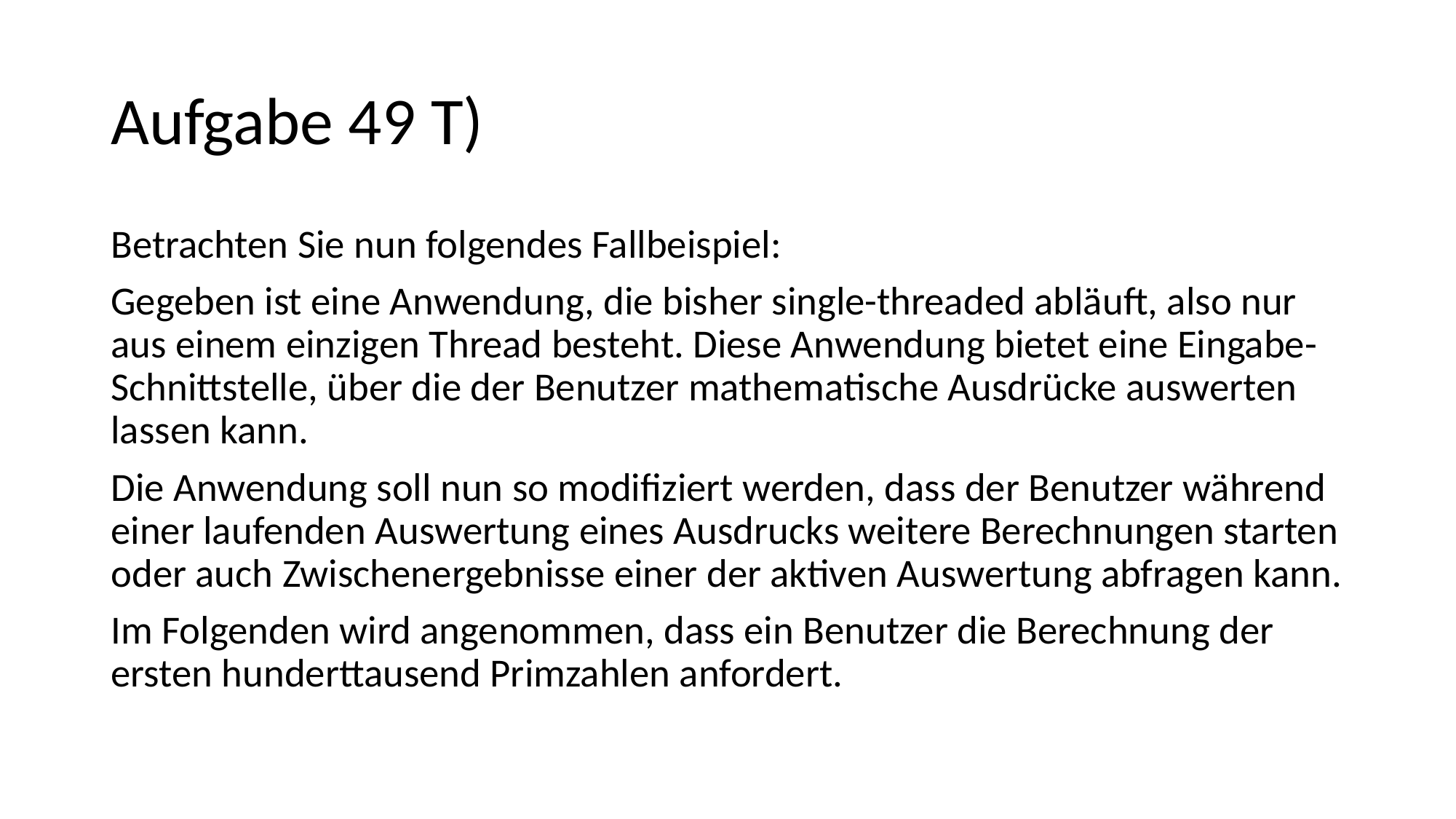

# Aufgabe 49 T)
Betrachten Sie nun folgendes Fallbeispiel:
Gegeben ist eine Anwendung, die bisher single-threaded abläuft, also nur aus einem einzigen Thread besteht. Diese Anwendung bietet eine Eingabe-Schnittstelle, über die der Benutzer mathematische Ausdrücke auswerten lassen kann.
Die Anwendung soll nun so modifiziert werden, dass der Benutzer während einer laufenden Auswertung eines Ausdrucks weitere Berechnungen starten oder auch Zwischenergebnisse einer der aktiven Auswertung abfragen kann.
Im Folgenden wird angenommen, dass ein Benutzer die Berechnung der ersten hunderttausend Primzahlen anfordert.